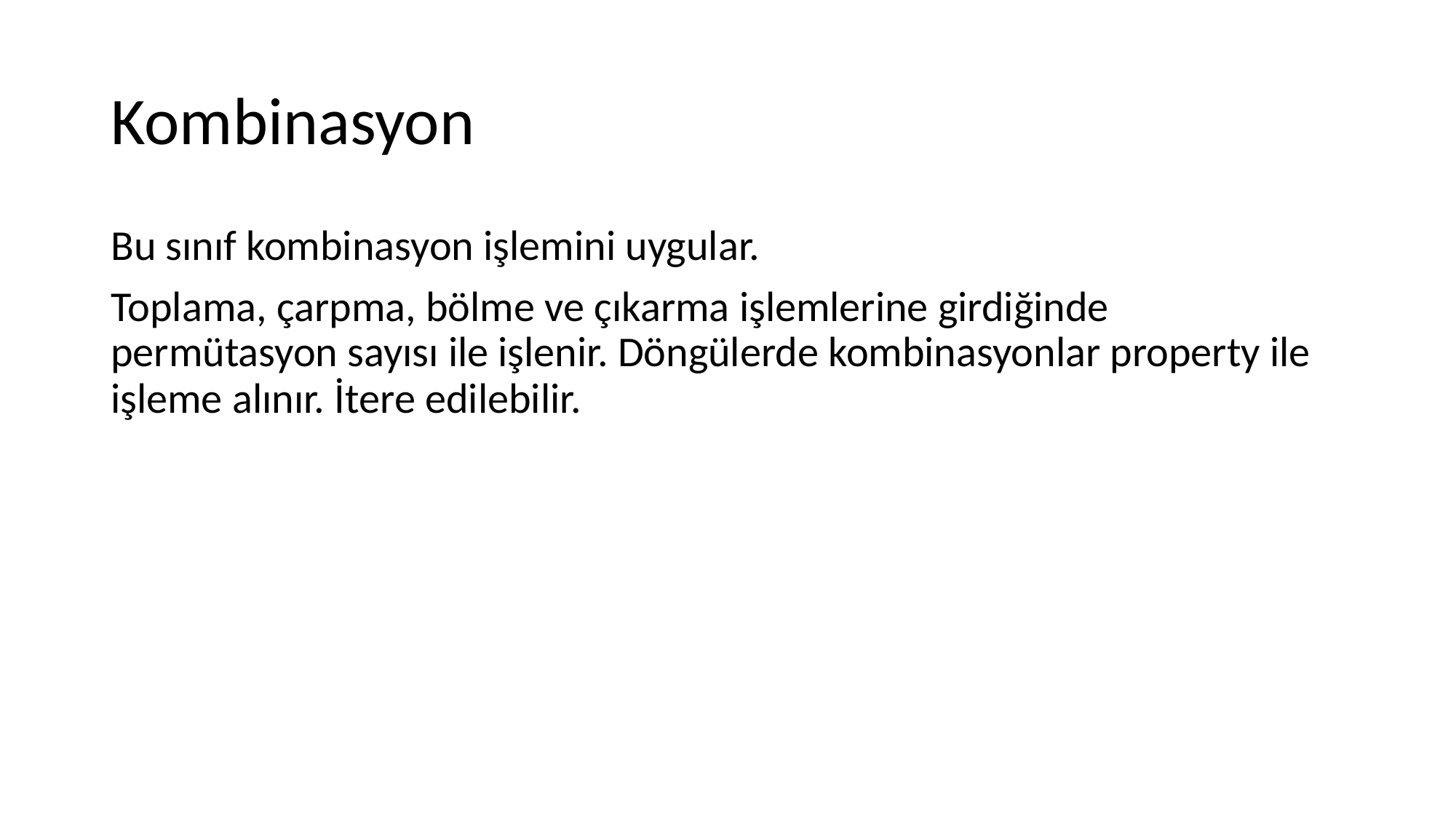

# Kombinasyon
Bu sınıf kombinasyon işlemini uygular.
Toplama, çarpma, bölme ve çıkarma işlemlerine girdiğinde permütasyon sayısı ile işlenir. Döngülerde kombinasyonlar property ile işleme alınır. İtere edilebilir.